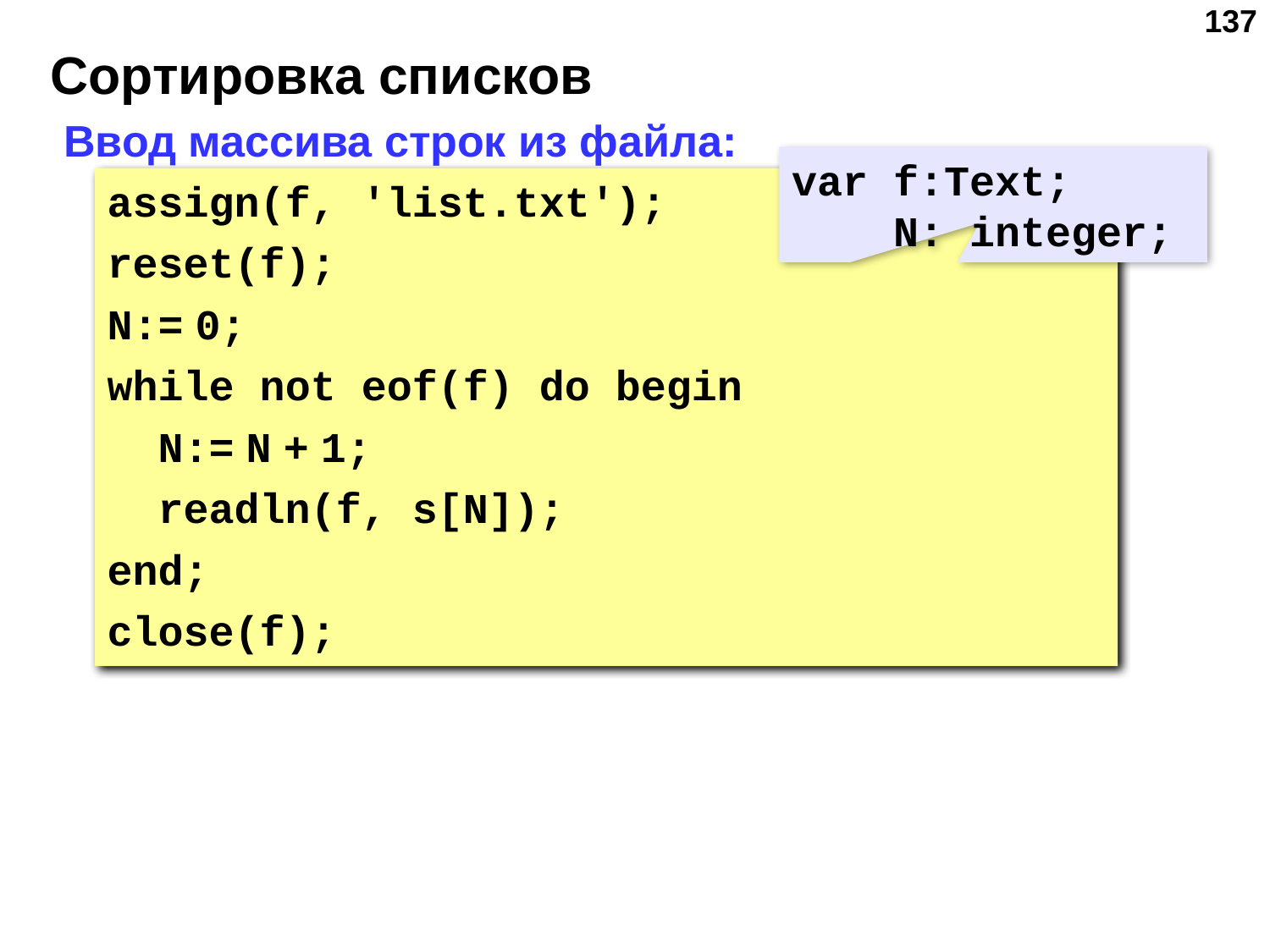

137
# Сортировка списков
Ввод массива строк из файла:

var f:Text;
    N: integer;
assign(f, 'list.txt');
reset(f);
N:= 0;
while not eof(f) do begin
  N:= N + 1;
  readln(f, s[N]);
end;
close(f);